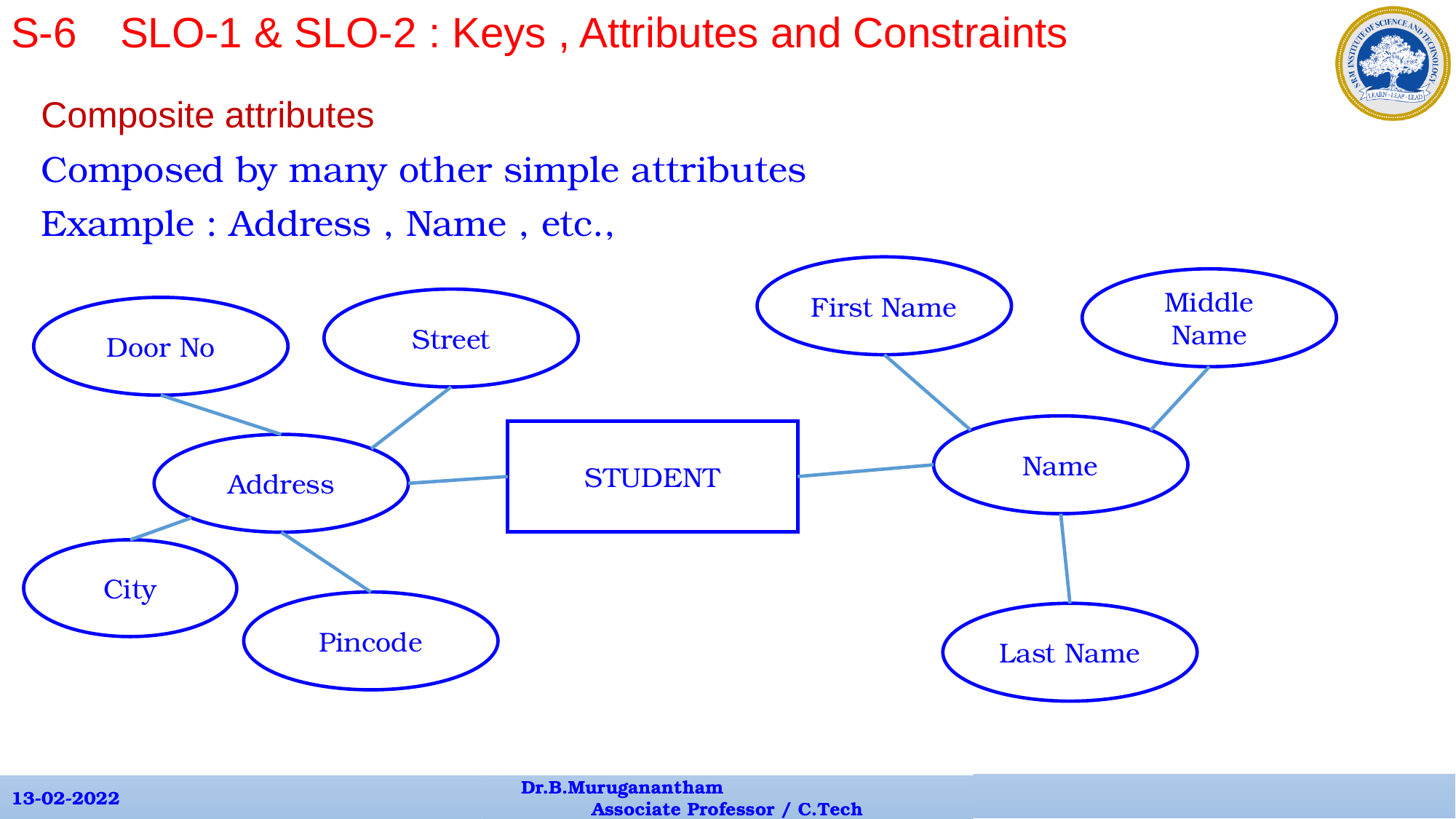

S-6	SLO-1 & SLO-2 : Keys , Attributes and Constraints
Composite attributes
Composed by many other simple attributes
Example : Address , Name , etc.,

First Name
Middle Name
Street
Door No
Name
STUDENT
Address
City
Pincode
Last Name
66
13-02-2022
Dr.B.Muruganantham                                   Associate Professor / C.Tech